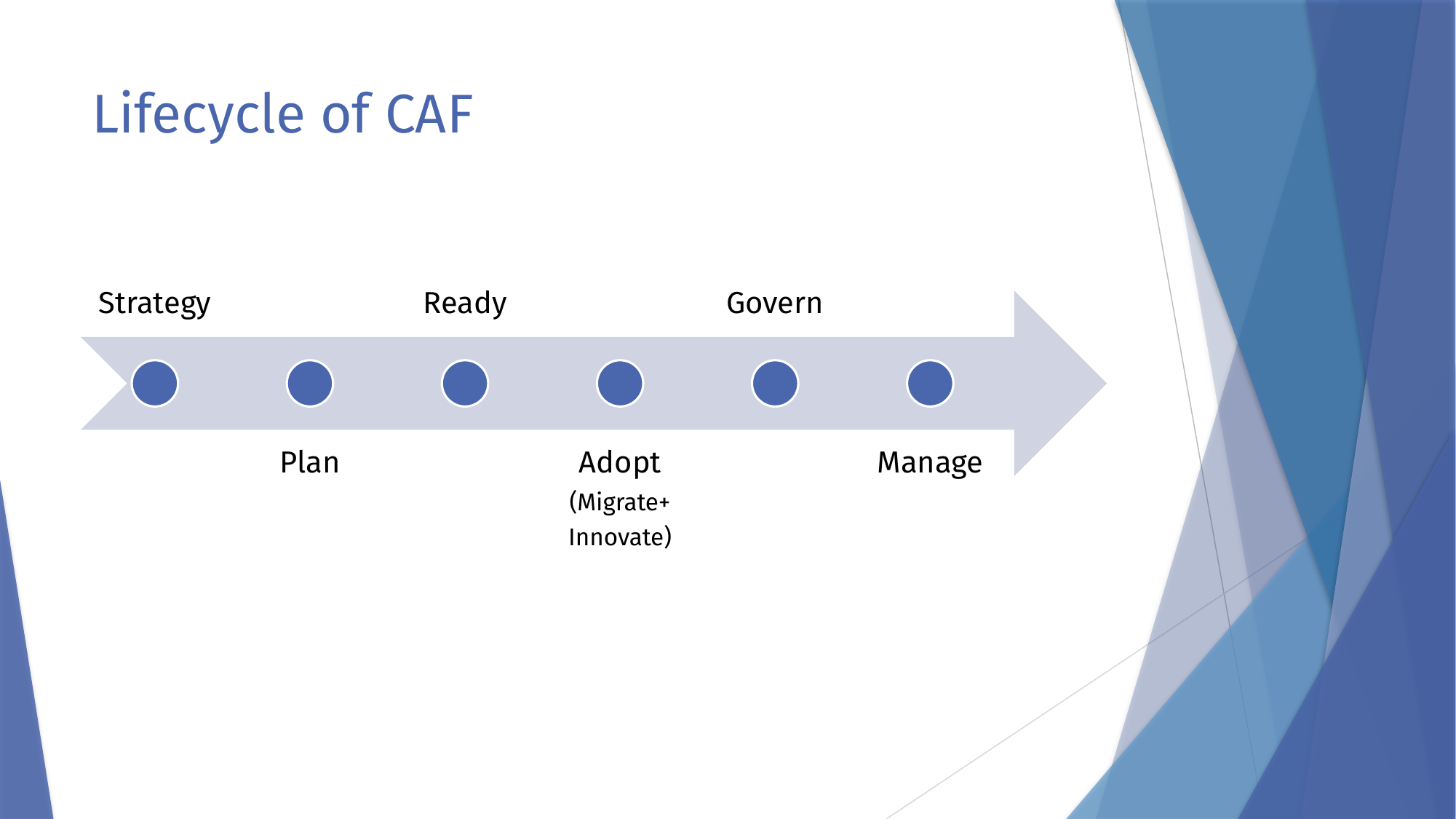

# Lifecycle of CAF
Strategy
Plan
Ready
Adopt
(Migrate+
Innovate)
Govern
Manage